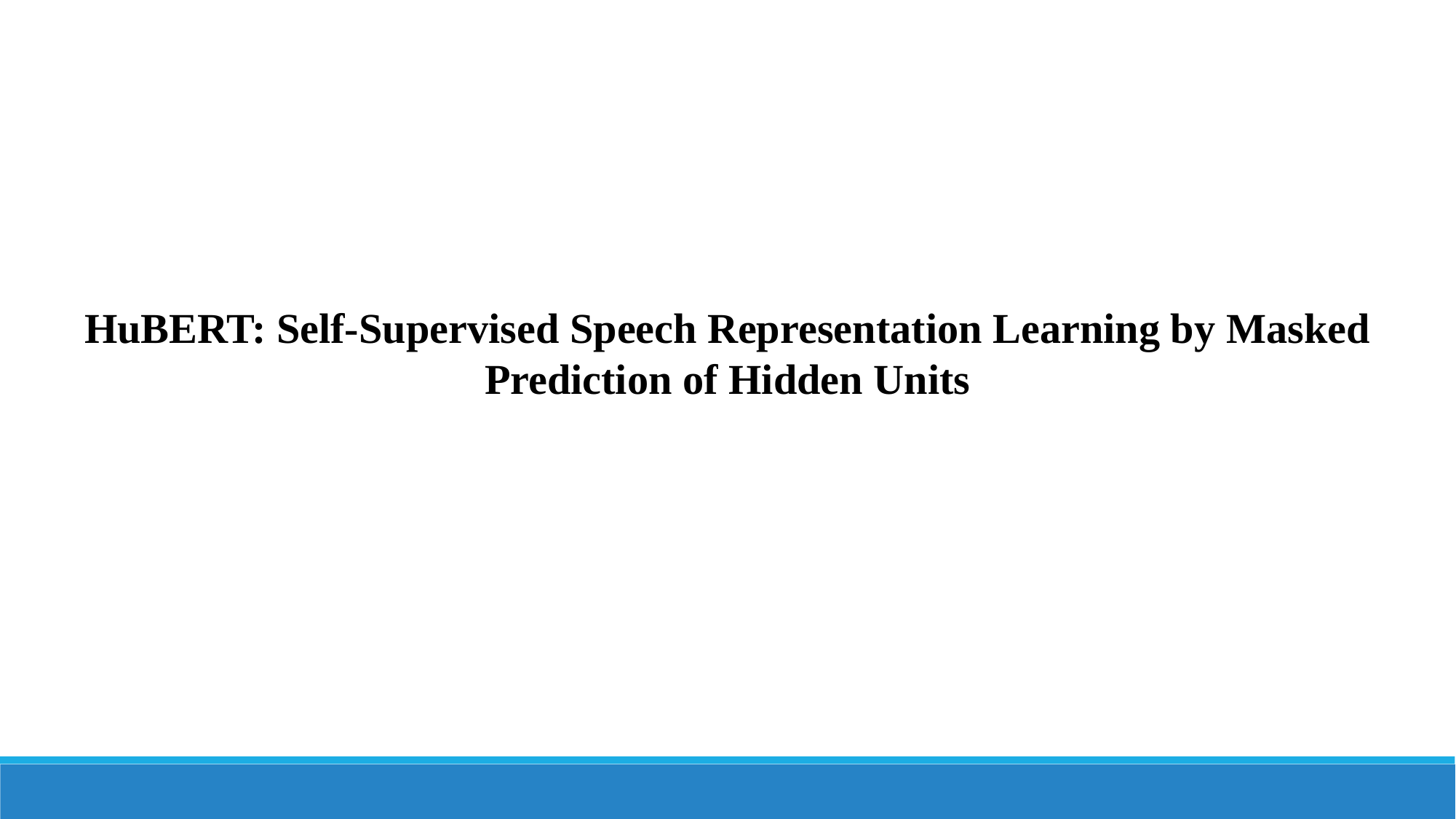

HuBERT: Self-Supervised Speech Representation Learning by Masked Prediction of Hidden Units